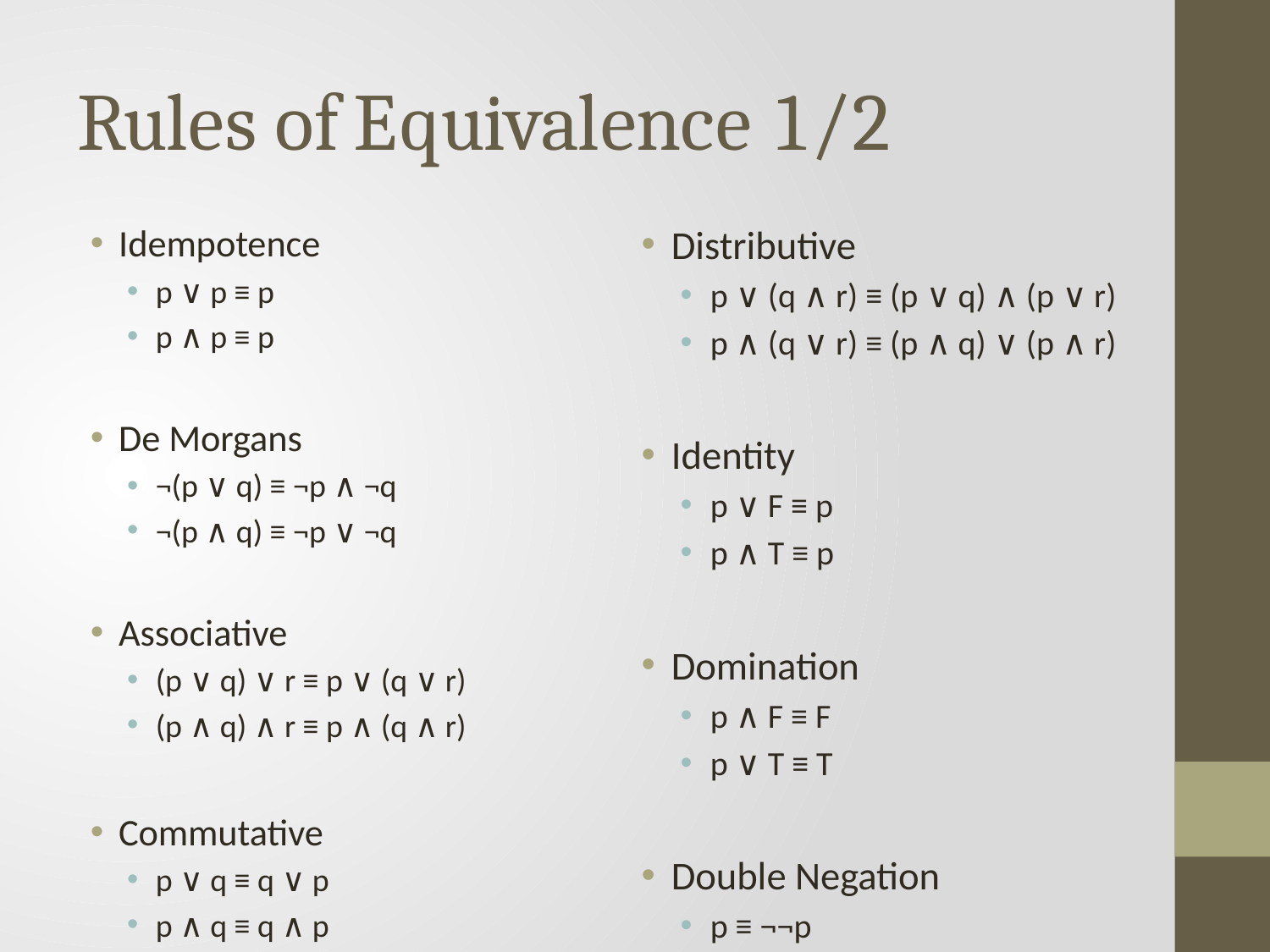

# Rules of Equivalence 1/2
Idempotence
p ∨ p ≡ p
p ∧ p ≡ p

De Morgans
¬(p ∨ q) ≡ ¬p ∧ ¬q
¬(p ∧ q) ≡ ¬p ∨ ¬q

Associative
(p ∨ q) ∨ r ≡ p ∨ (q ∨ r)
(p ∧ q) ∧ r ≡ p ∧ (q ∧ r)

Commutative
p ∨ q ≡ q ∨ p
p ∧ q ≡ q ∧ p
Distributive
p ∨ (q ∧ r) ≡ (p ∨ q) ∧ (p ∨ r)
p ∧ (q ∨ r) ≡ (p ∧ q) ∨ (p ∧ r)

Identity
p ∨ F ≡ p
p ∧ T ≡ p

Domination
p ∧ F ≡ F
p ∨ T ≡ T

Double Negation
p ≡ ¬¬p